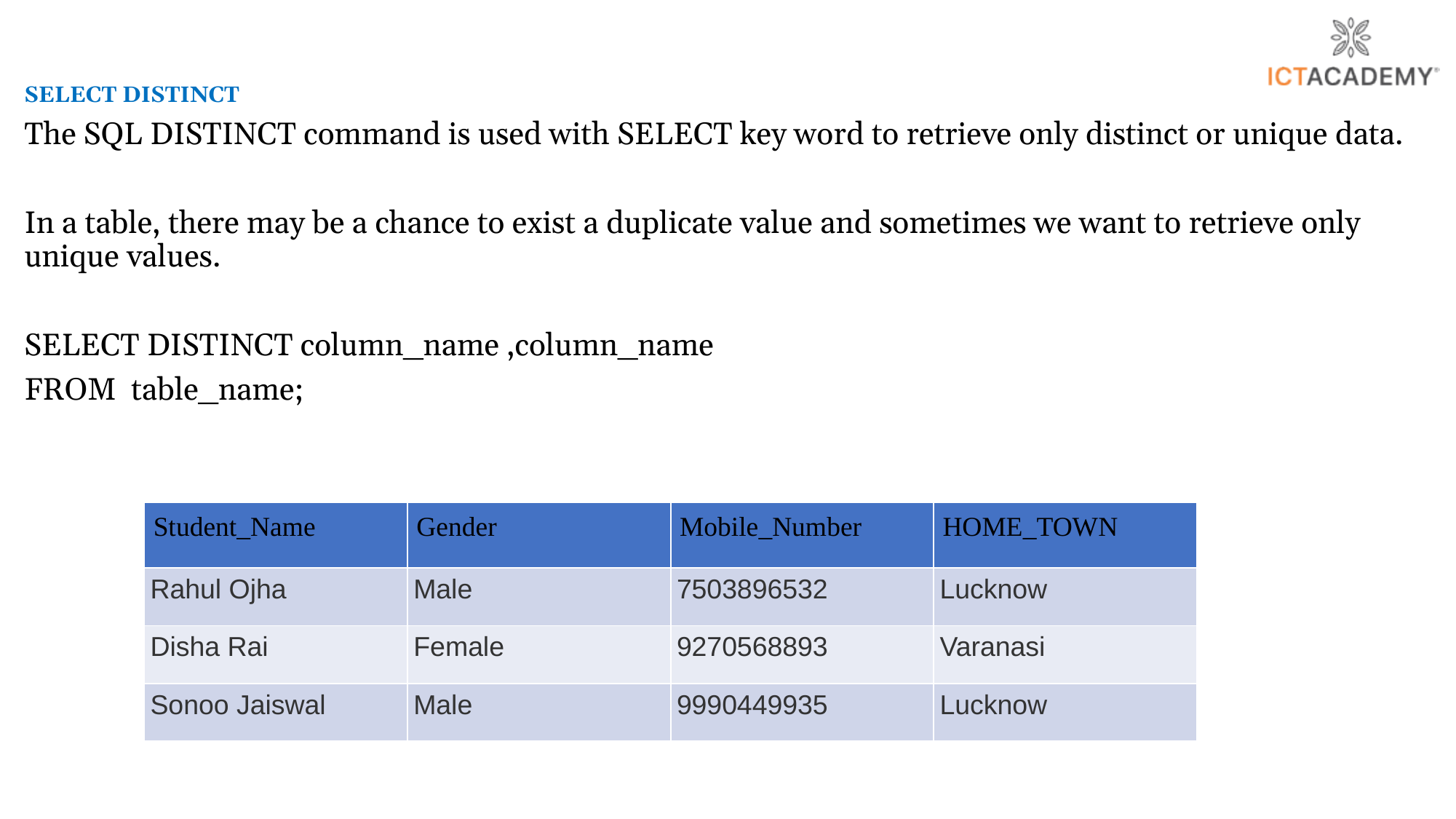

SELECT DISTINCT
The SQL DISTINCT command is used with SELECT key word to retrieve only distinct or unique data.

In a table, there may be a chance to exist a duplicate value and sometimes we want to retrieve only unique values.

SELECT DISTINCT column_name ,column_name
FROM  table_name;
| Student\_Name | Gender | Mobile\_Number | HOME\_TOWN |
| --- | --- | --- | --- |
| Rahul Ojha | Male | 7503896532 | Lucknow |
| Disha Rai | Female | 9270568893 | Varanasi |
| Sonoo Jaiswal | Male | 9990449935 | Lucknow |